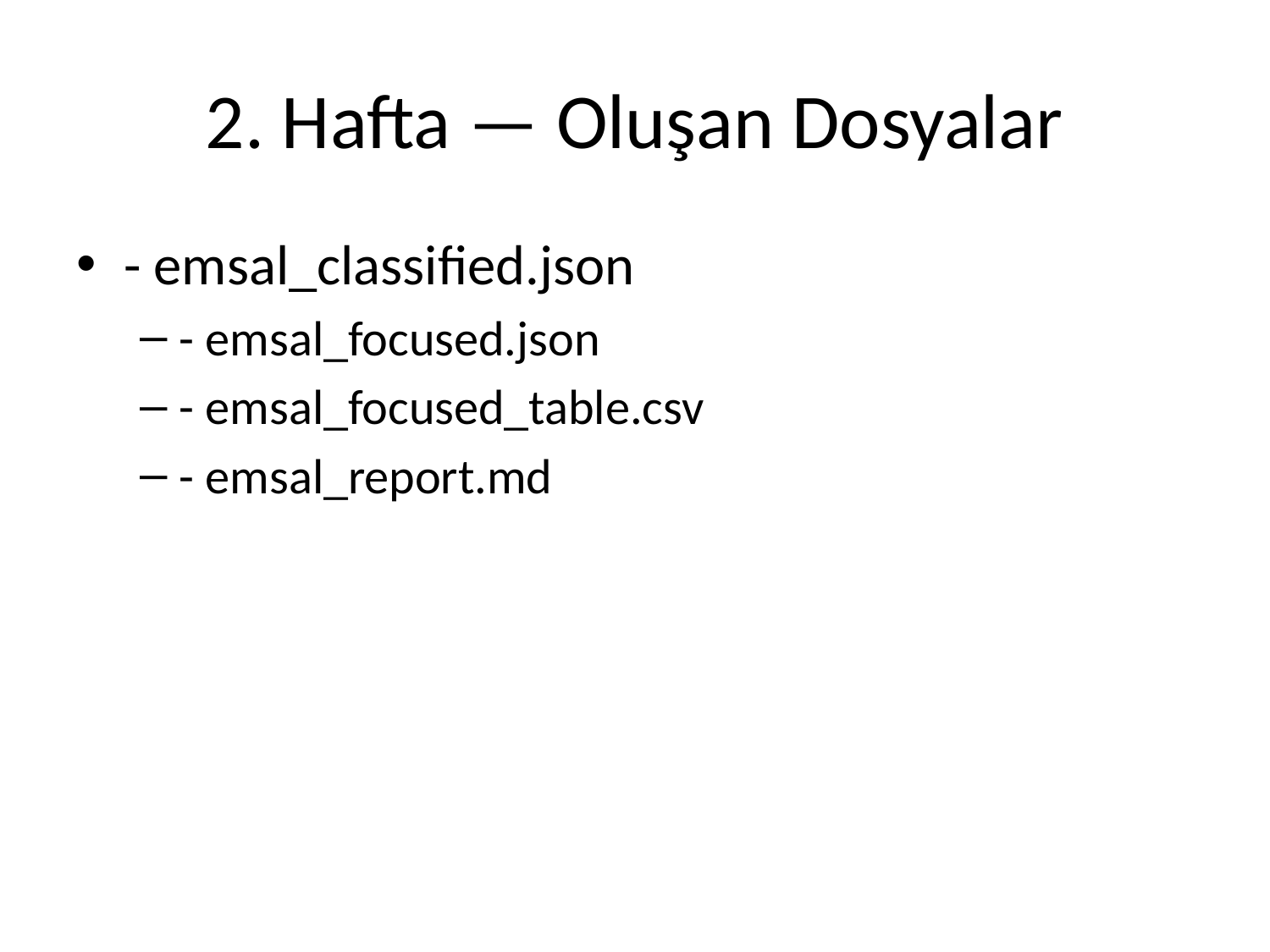

# 2. Hafta — Oluşan Dosyalar
- emsal_classified.json
- emsal_focused.json
- emsal_focused_table.csv
- emsal_report.md